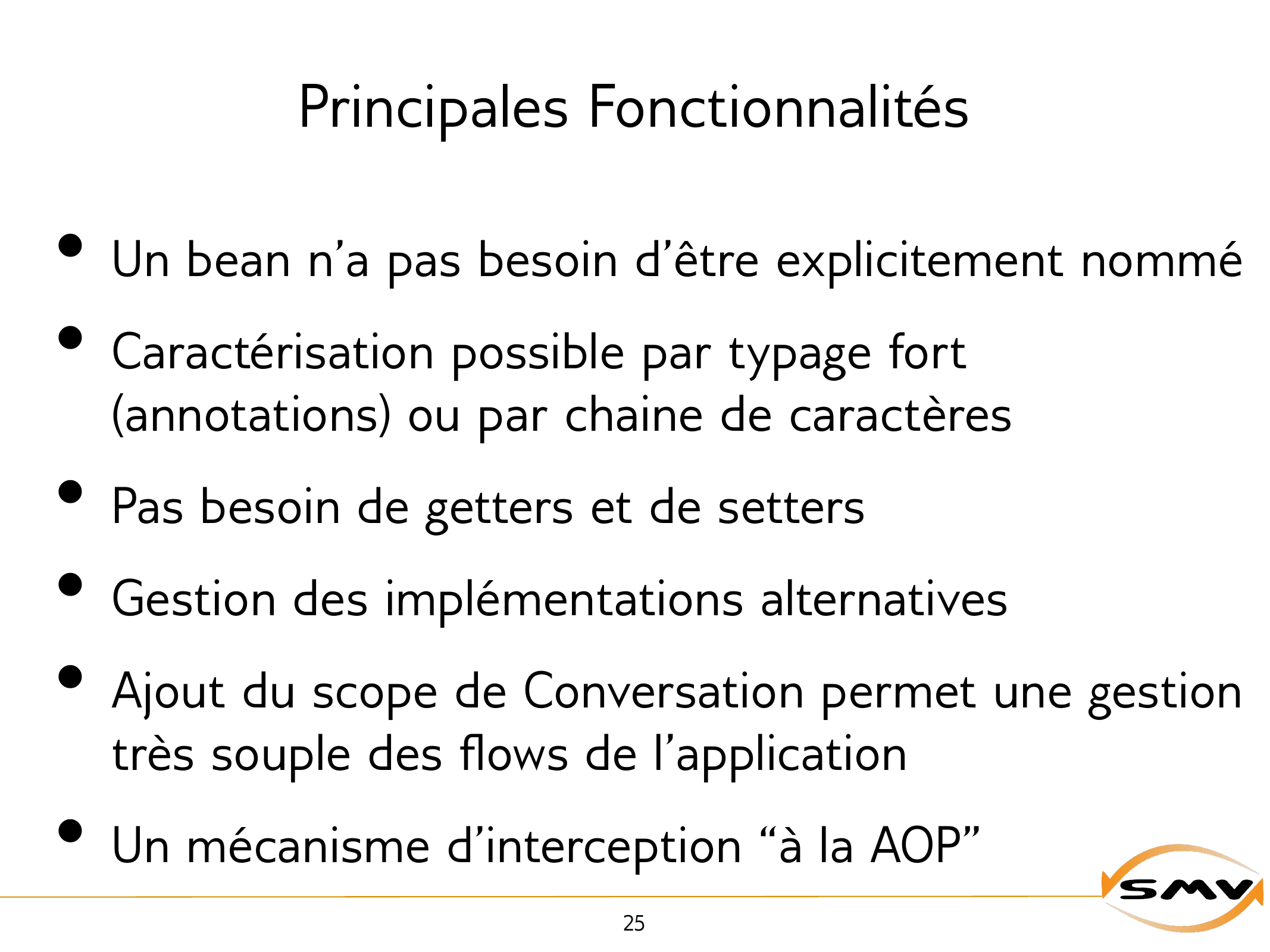

# Principales Fonctionnalités
Un bean n’a pas besoin d’être explicitement nommé
Caractérisation possible par typage fort (annotations) ou par chaine de caractères
Pas besoin de getters et de setters
Gestion des implémentations alternatives
Ajout du scope de Conversation permet une gestion très souple des flows de l’application
Un mécanisme d’interception “à la AOP”
25